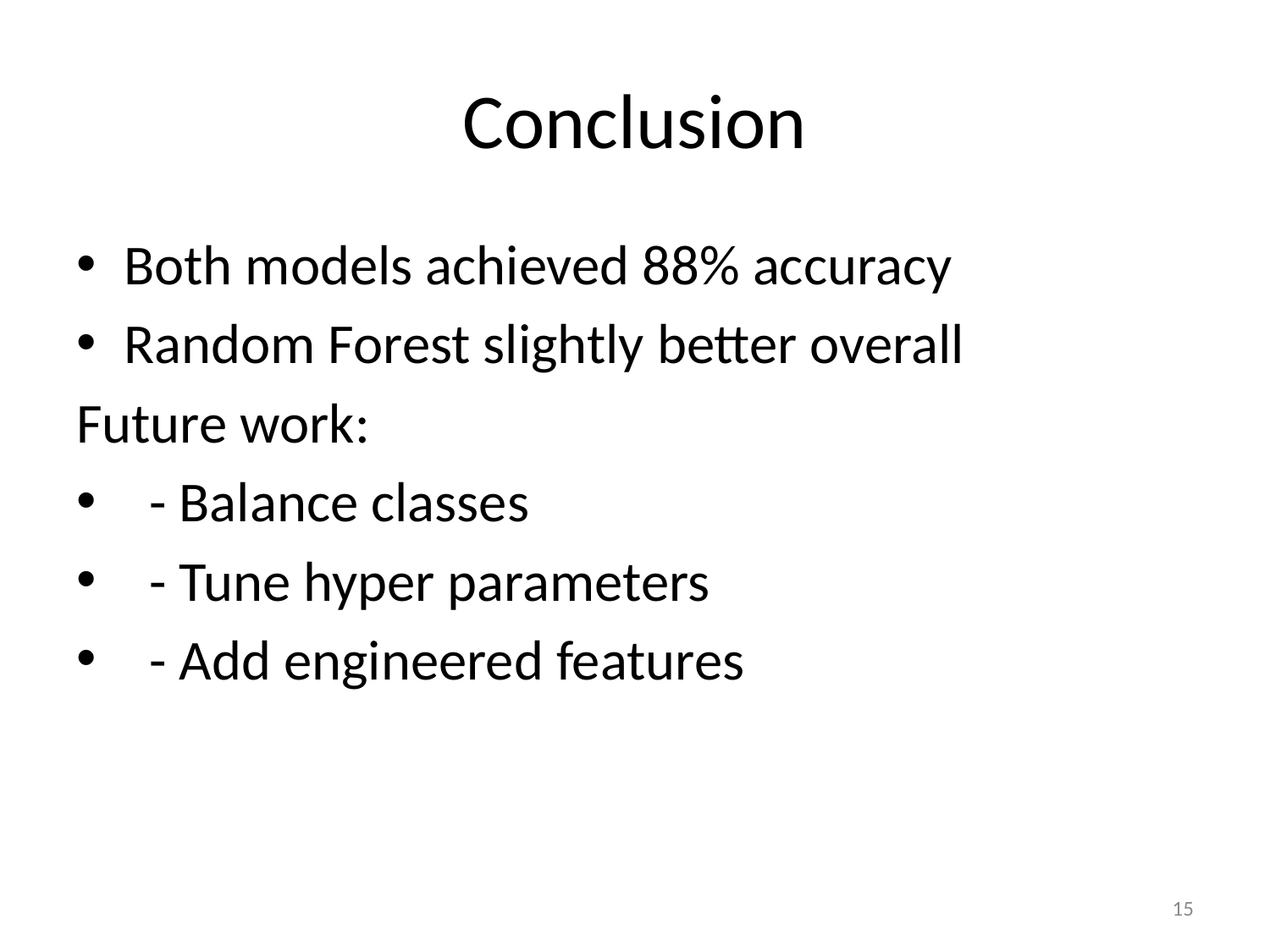

# Conclusion
Both models achieved 88% accuracy
Random Forest slightly better overall
Future work:
  - Balance classes
  - Tune hyper parameters
  - Add engineered features
15